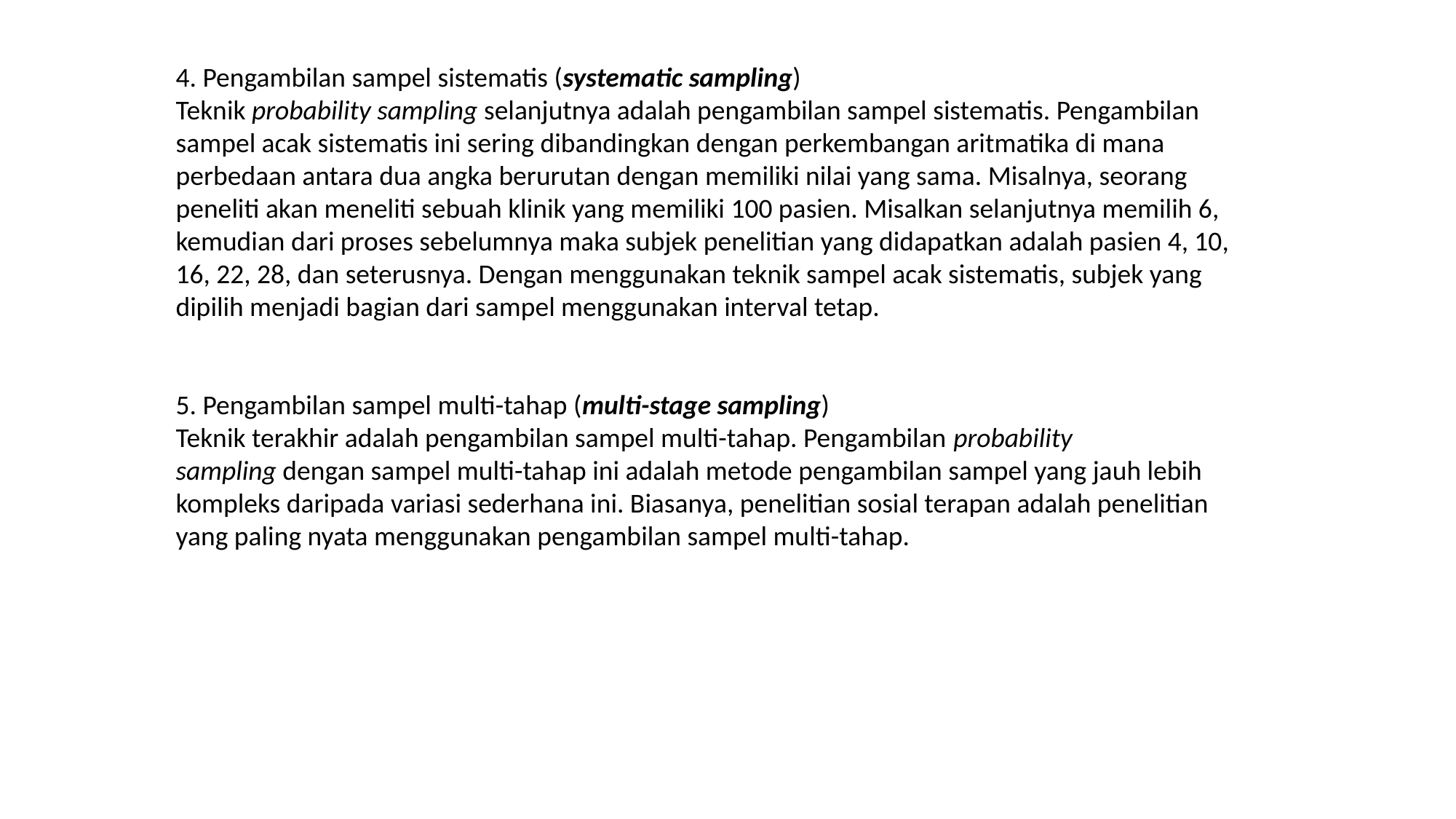

4. Pengambilan sampel sistematis (systematic sampling)
Teknik probability sampling selanjutnya adalah pengambilan sampel sistematis. Pengambilan sampel acak sistematis ini sering dibandingkan dengan perkembangan aritmatika di mana perbedaan antara dua angka berurutan dengan memiliki nilai yang sama. Misalnya, seorang peneliti akan meneliti sebuah klinik yang memiliki 100 pasien. Misalkan selanjutnya memilih 6, kemudian dari proses sebelumnya maka subjek penelitian yang didapatkan adalah pasien 4, 10, 16, 22, 28, dan seterusnya. Dengan menggunakan teknik sampel acak sistematis, subjek yang dipilih menjadi bagian dari sampel menggunakan interval tetap.

5. Pengambilan sampel multi-tahap (multi-stage sampling)
Teknik terakhir adalah pengambilan sampel multi-tahap. Pengambilan probability sampling dengan sampel multi-tahap ini adalah metode pengambilan sampel yang jauh lebih kompleks daripada variasi sederhana ini. Biasanya, penelitian sosial terapan adalah penelitian yang paling nyata menggunakan pengambilan sampel multi-tahap.